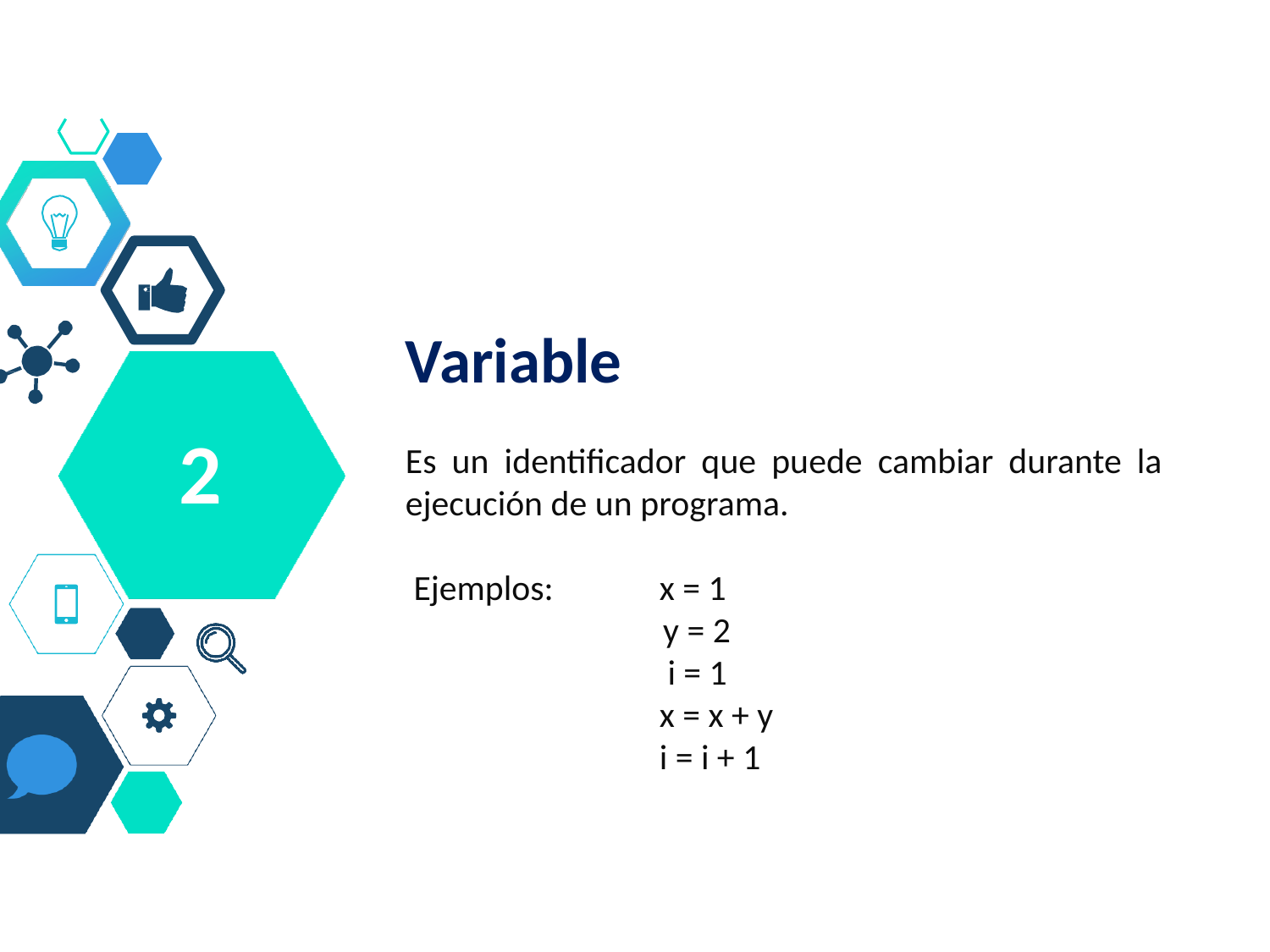

Variable

2
Es un identificador que puede cambiar durante la ejecución de un programa.

 Ejemplos: 	x = 1
                                y = 2
		 i = 1
		x = x + y
		i = i + 1